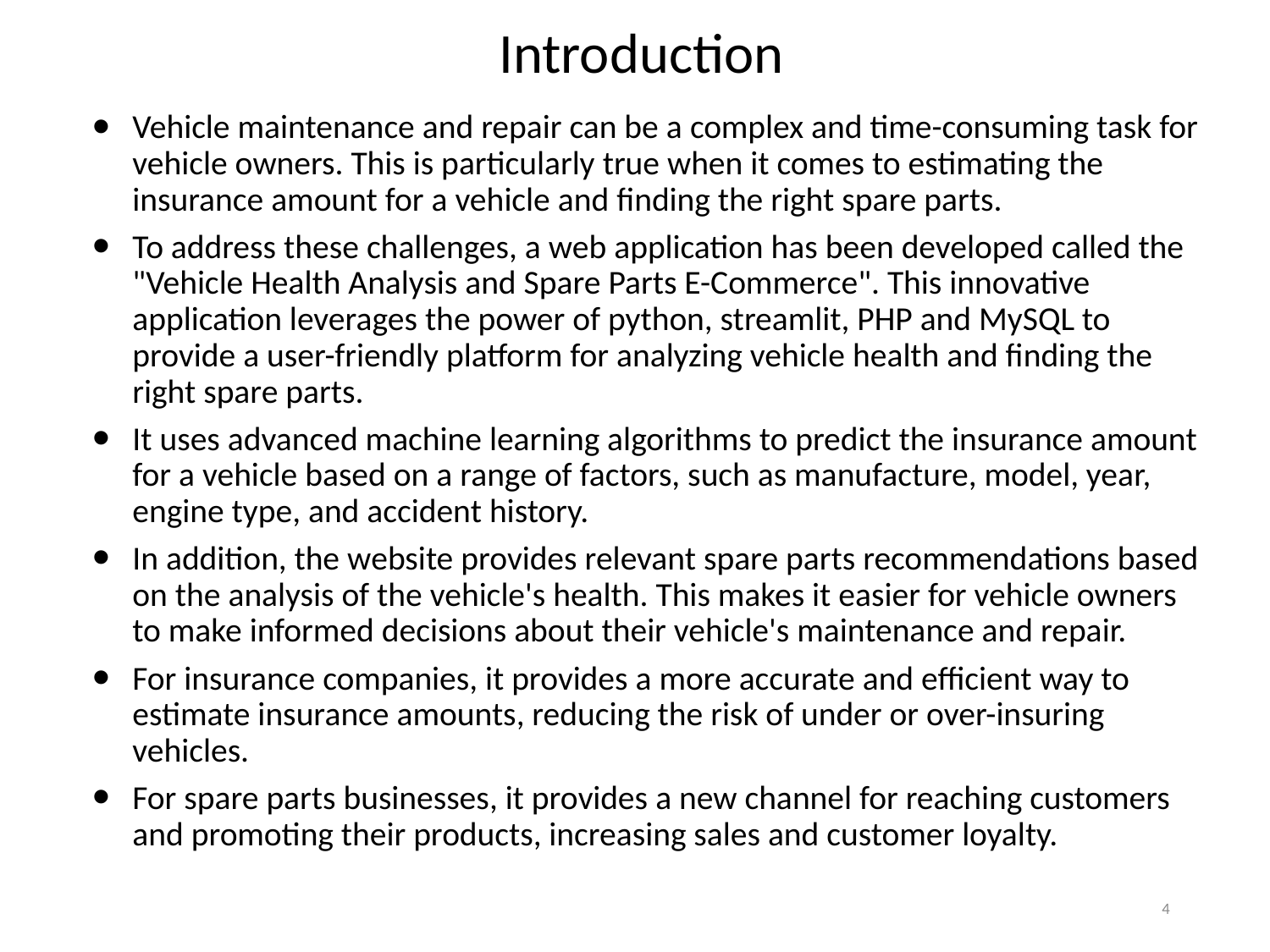

# Introduction
Vehicle maintenance and repair can be a complex and time-consuming task for vehicle owners. This is particularly true when it comes to estimating the insurance amount for a vehicle and finding the right spare parts.
To address these challenges, a web application has been developed called the "Vehicle Health Analysis and Spare Parts E-Commerce". This innovative application leverages the power of python, streamlit, PHP and MySQL to provide a user-friendly platform for analyzing vehicle health and finding the right spare parts.
It uses advanced machine learning algorithms to predict the insurance amount for a vehicle based on a range of factors, such as manufacture, model, year, engine type, and accident history.
In addition, the website provides relevant spare parts recommendations based on the analysis of the vehicle's health. This makes it easier for vehicle owners to make informed decisions about their vehicle's maintenance and repair.
For insurance companies, it provides a more accurate and efficient way to estimate insurance amounts, reducing the risk of under or over-insuring vehicles.
For spare parts businesses, it provides a new channel for reaching customers and promoting their products, increasing sales and customer loyalty.
4